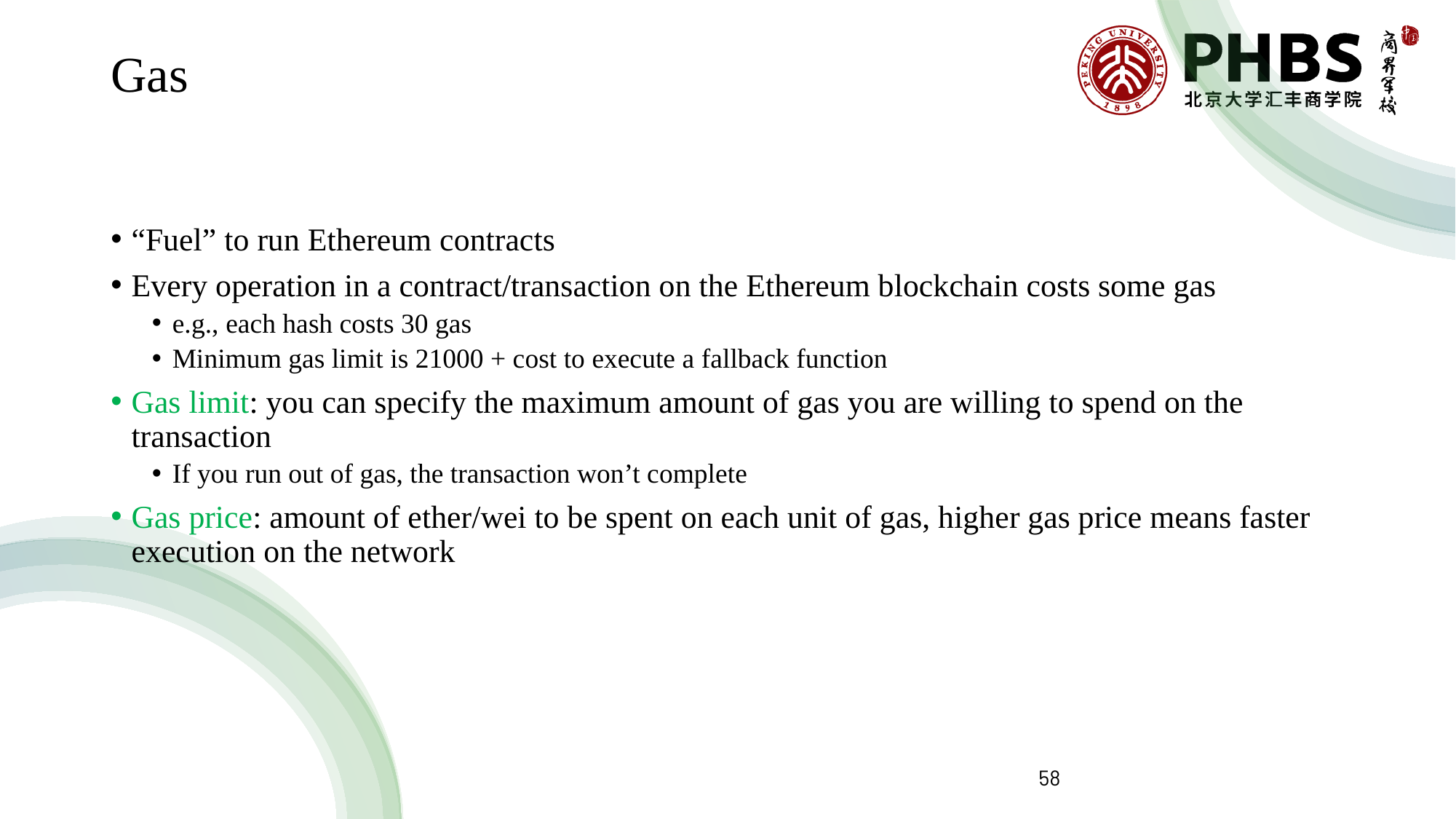

# Gas
“Fuel” to run Ethereum contracts
Every operation in a contract/transaction on the Ethereum blockchain costs some gas
e.g., each hash costs 30 gas
Minimum gas limit is 21000 + cost to execute a fallback function
Gas limit: you can specify the maximum amount of gas you are willing to spend on the transaction
If you run out of gas, the transaction won’t complete
Gas price: amount of ether/wei to be spent on each unit of gas, higher gas price means faster execution on the network

58